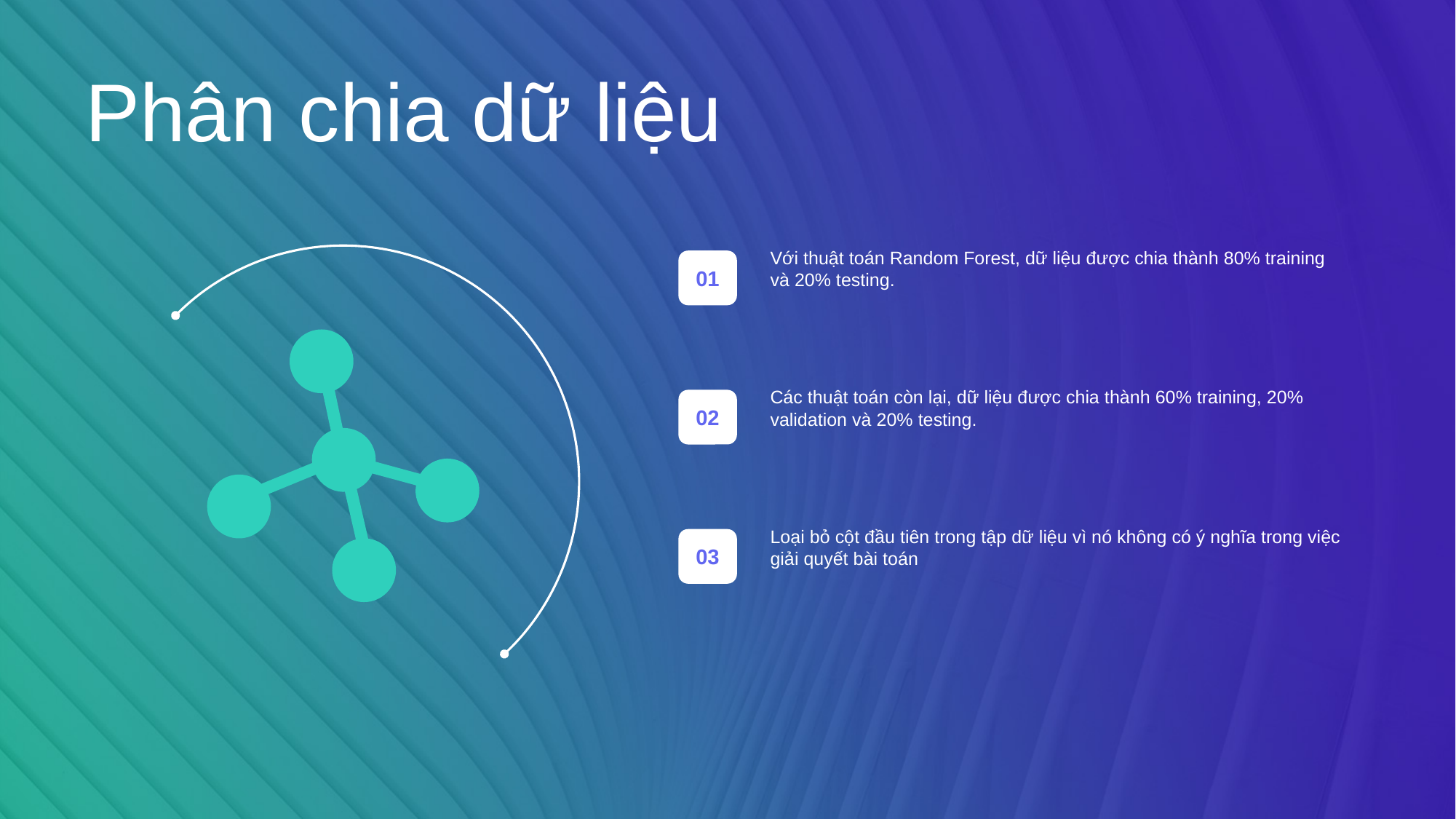

Phân chia dữ liệu
Với thuật toán Random Forest, dữ liệu được chia thành 80% training và 20% testing.

01

Các thuật toán còn lại, dữ liệu được chia thành 60% training, 20% validation và 20% testing.
02
Loại bỏ cột đầu tiên trong tập dữ liệu vì nó không có ý nghĩa trong việc giải quyết bài toán
03